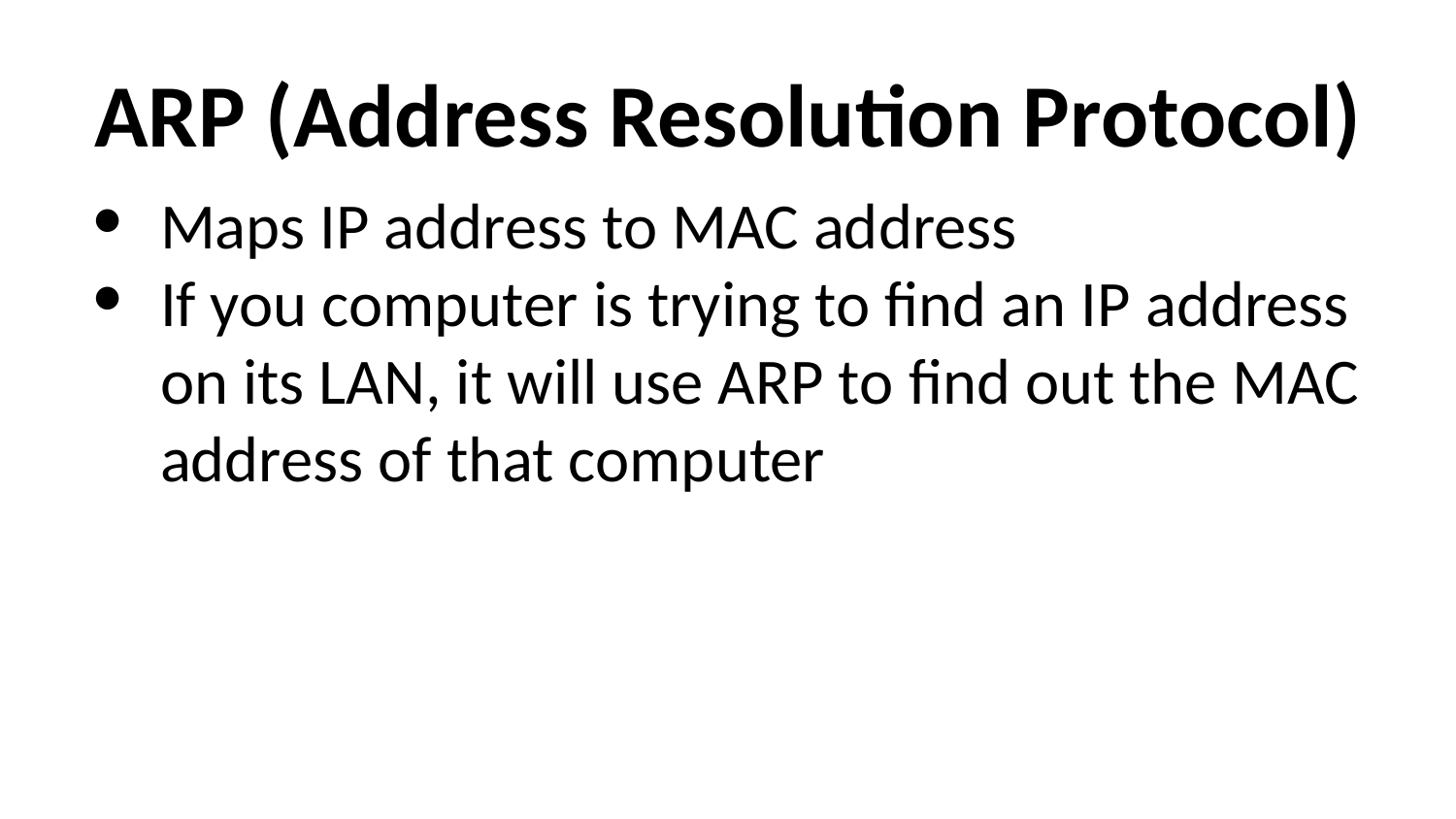

# ARP (Address Resolution Protocol)
Maps IP address to MAC address
If you computer is trying to find an IP address on its LAN, it will use ARP to find out the MAC address of that computer